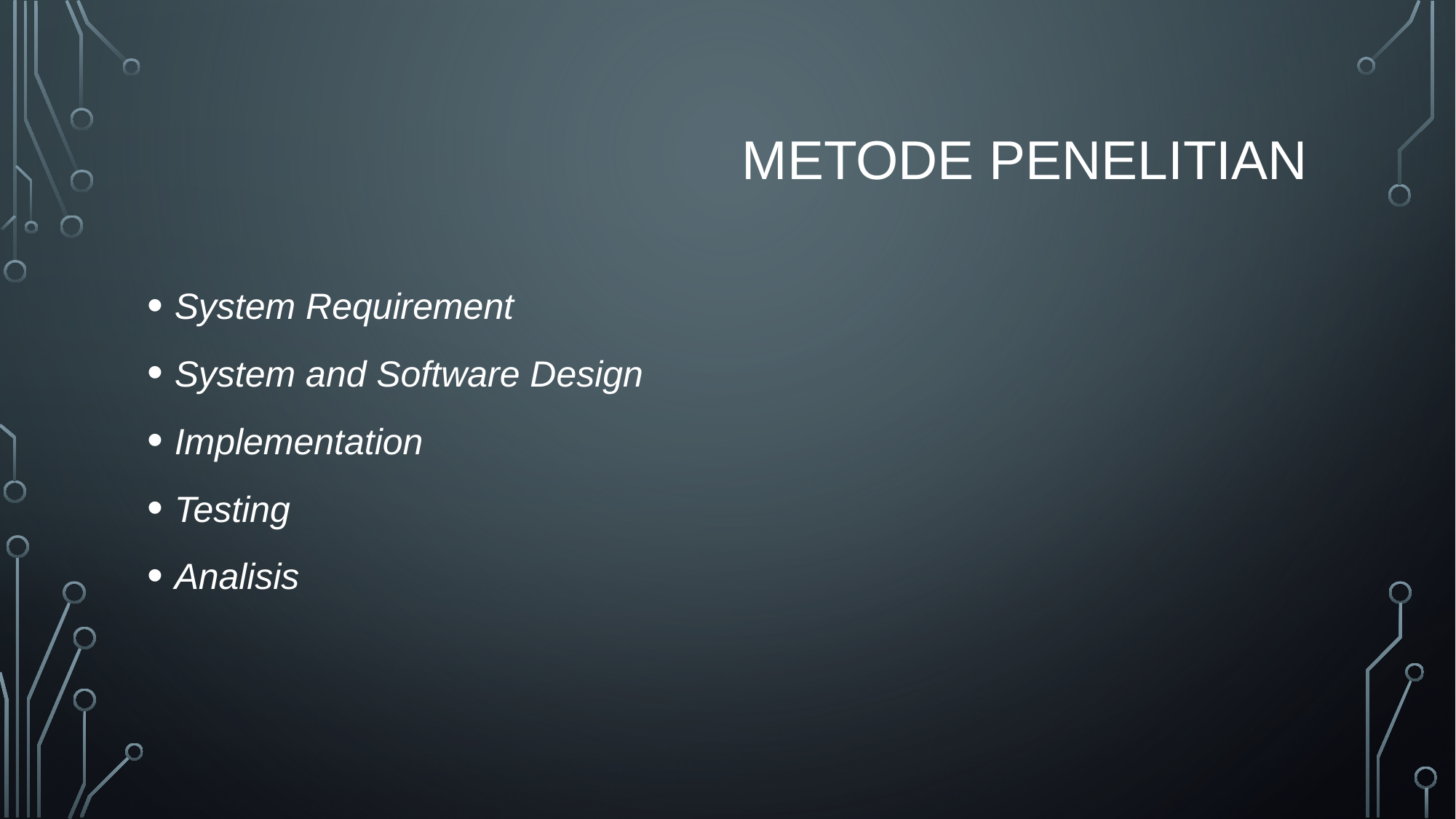

# Metode penelitian
System Requirement
System and Software Design
Implementation
Testing
Analisis